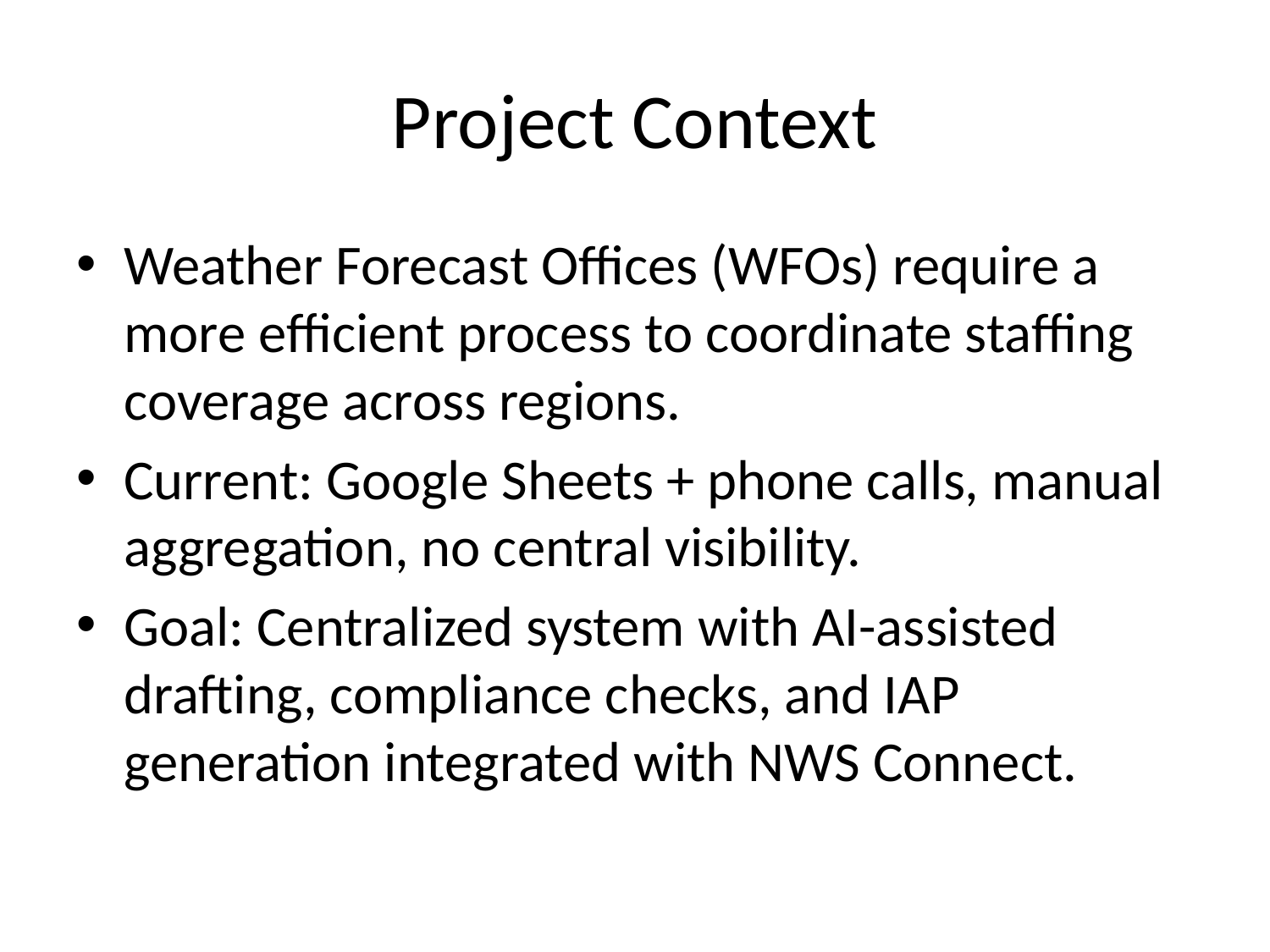

# Project Context
Weather Forecast Offices (WFOs) require a more efficient process to coordinate staffing coverage across regions.
Current: Google Sheets + phone calls, manual aggregation, no central visibility.
Goal: Centralized system with AI-assisted drafting, compliance checks, and IAP generation integrated with NWS Connect.